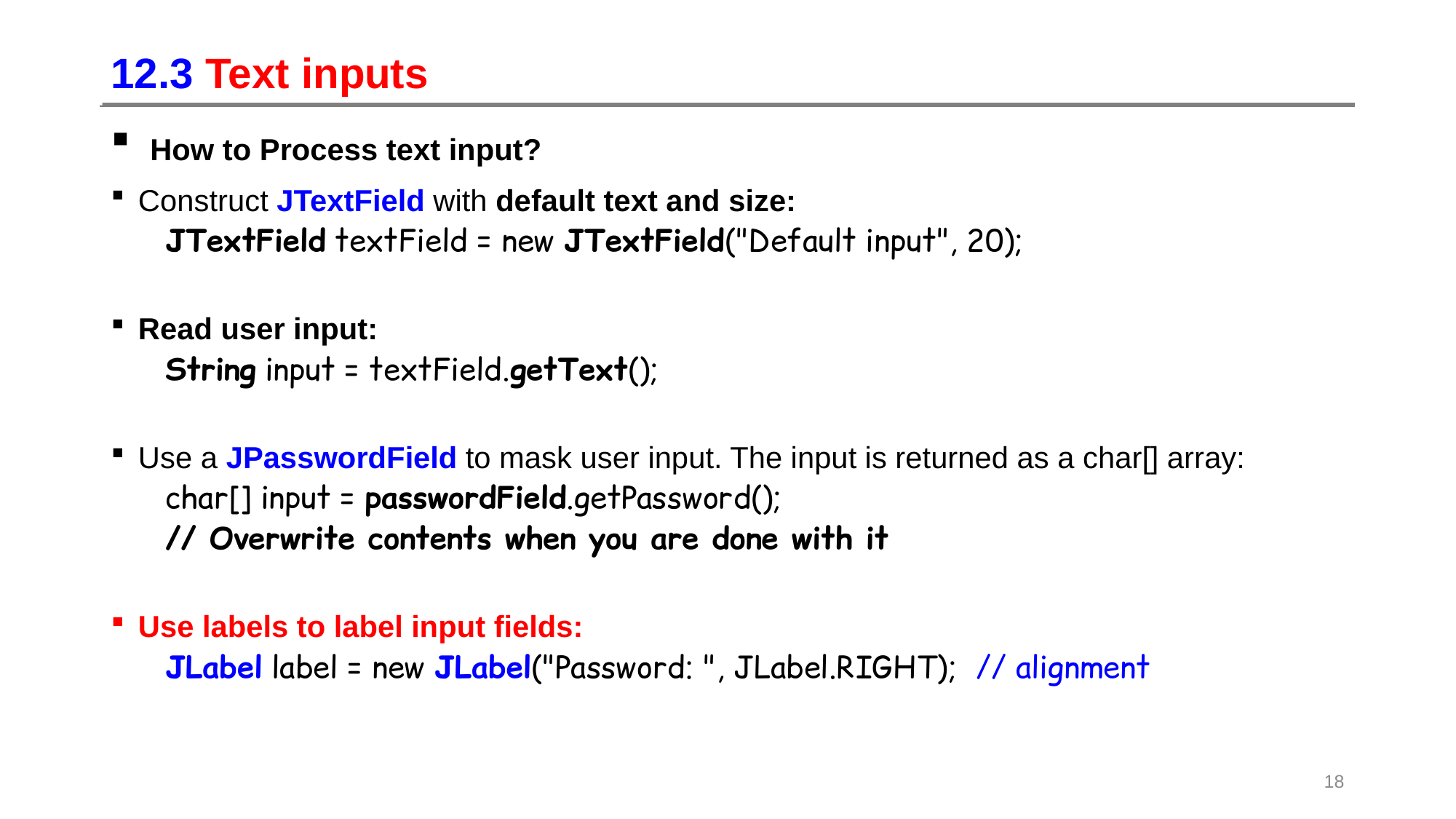

# 12.3 Text inputs
 How to Process text input?
Construct JTextField with default text and size:
JTextField textField = new JTextField("Default input", 20);

Read user input:
String input = textField.getText();

Use a JPasswordField to mask user input. The input is returned as a char[] array:
char[] input = passwordField.getPassword();
// Overwrite contents when you are done with it

Use labels to label input fields:
JLabel label = new JLabel("Password: ", JLabel.RIGHT);  // alignment
18